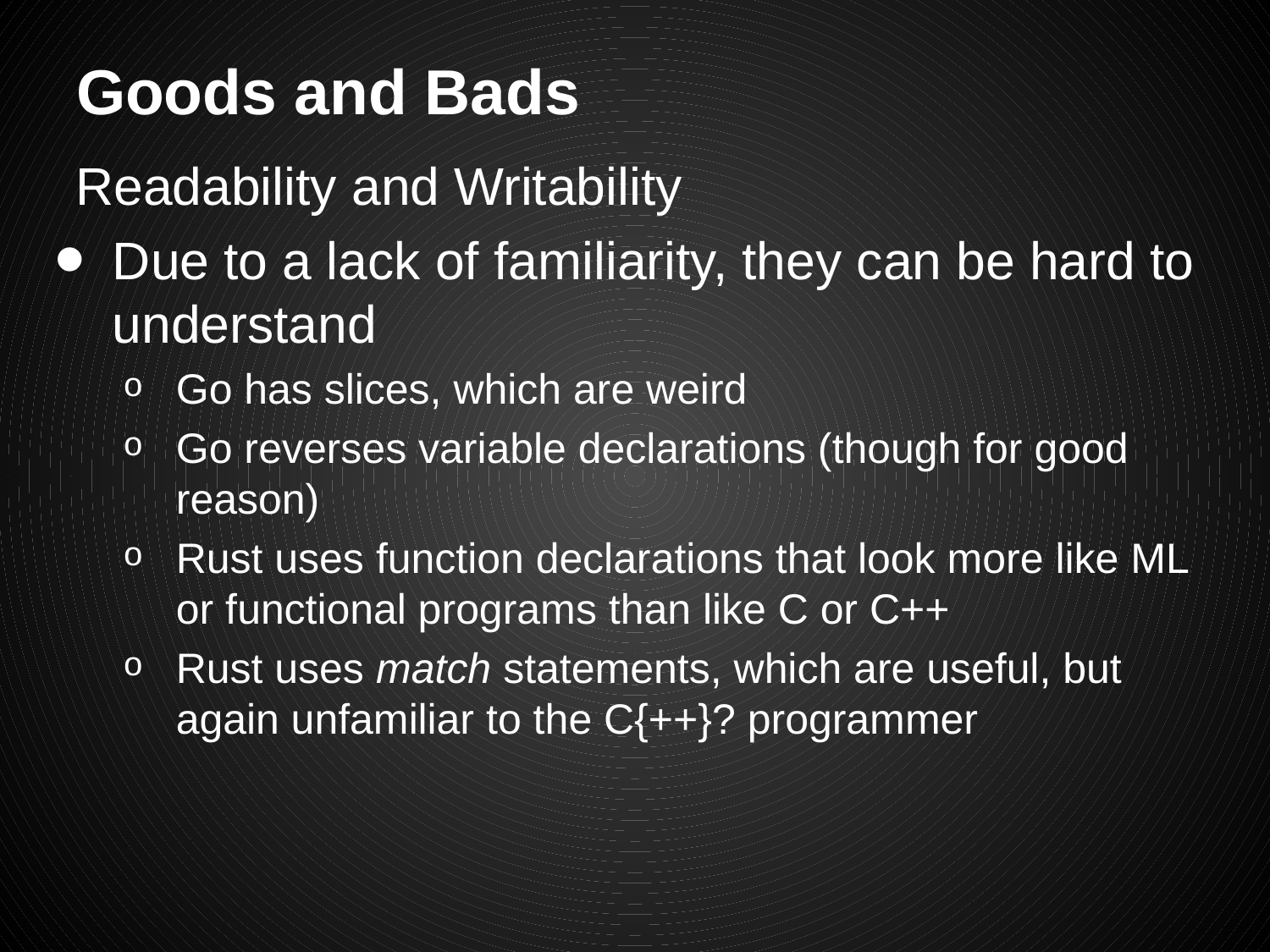

# Goods and Bads
Readability and Writability
Due to a lack of familiarity, they can be hard to understand
Go has slices, which are weird
Go reverses variable declarations (though for good reason)
Rust uses function declarations that look more like ML or functional programs than like C or C++
Rust uses match statements, which are useful, but again unfamiliar to the C{++}? programmer